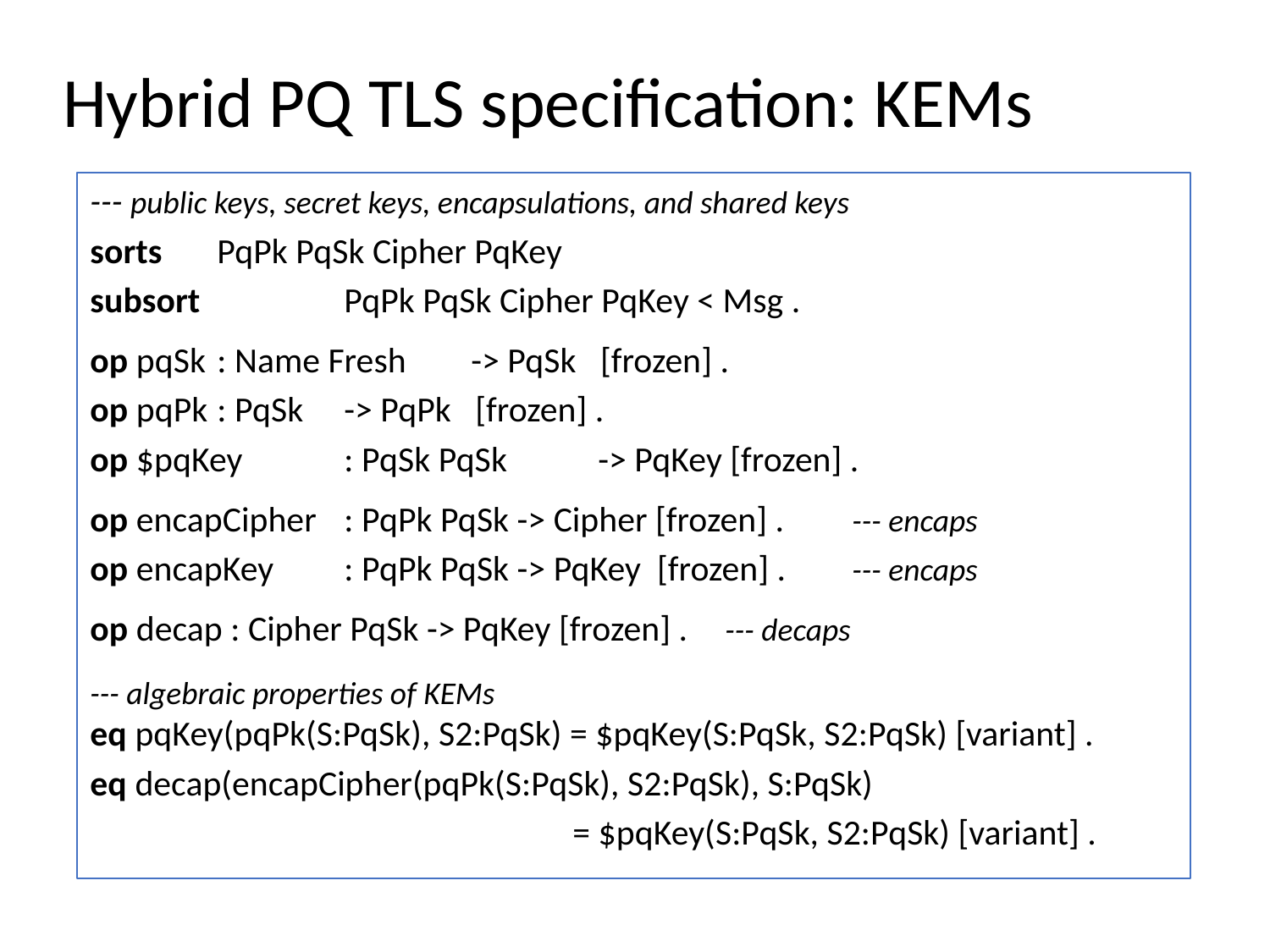

# Hybrid PQ TLS specification: KEMs
--- public keys, secret keys, encapsulations, and shared keys
sorts	PqPk PqSk Cipher PqKey
subsort		PqPk PqSk Cipher PqKey < Msg .
op pqSk 	: Name Fresh 	-> PqSk   [frozen] .
op pqPk 	: PqSk 	-> PqPk   [frozen] .
op $pqKey 	: PqSk PqSk 	-> PqKey [frozen] .
op encapCipher 	: PqPk PqSk -> Cipher [frozen] .	--- encaps
op encapKey 	: PqPk PqSk -> PqKey  [frozen] .	--- encaps
op decap : Cipher PqSk -> PqKey [frozen] .	--- decaps
--- algebraic properties of KEMs
eq pqKey(pqPk(S:PqSk), S2:PqSk) = $pqKey(S:PqSk, S2:PqSk) [variant] .
eq decap(encapCipher(pqPk(S:PqSk), S2:PqSk), S:PqSk)
                                                            = $pqKey(S:PqSk, S2:PqSk) [variant] .